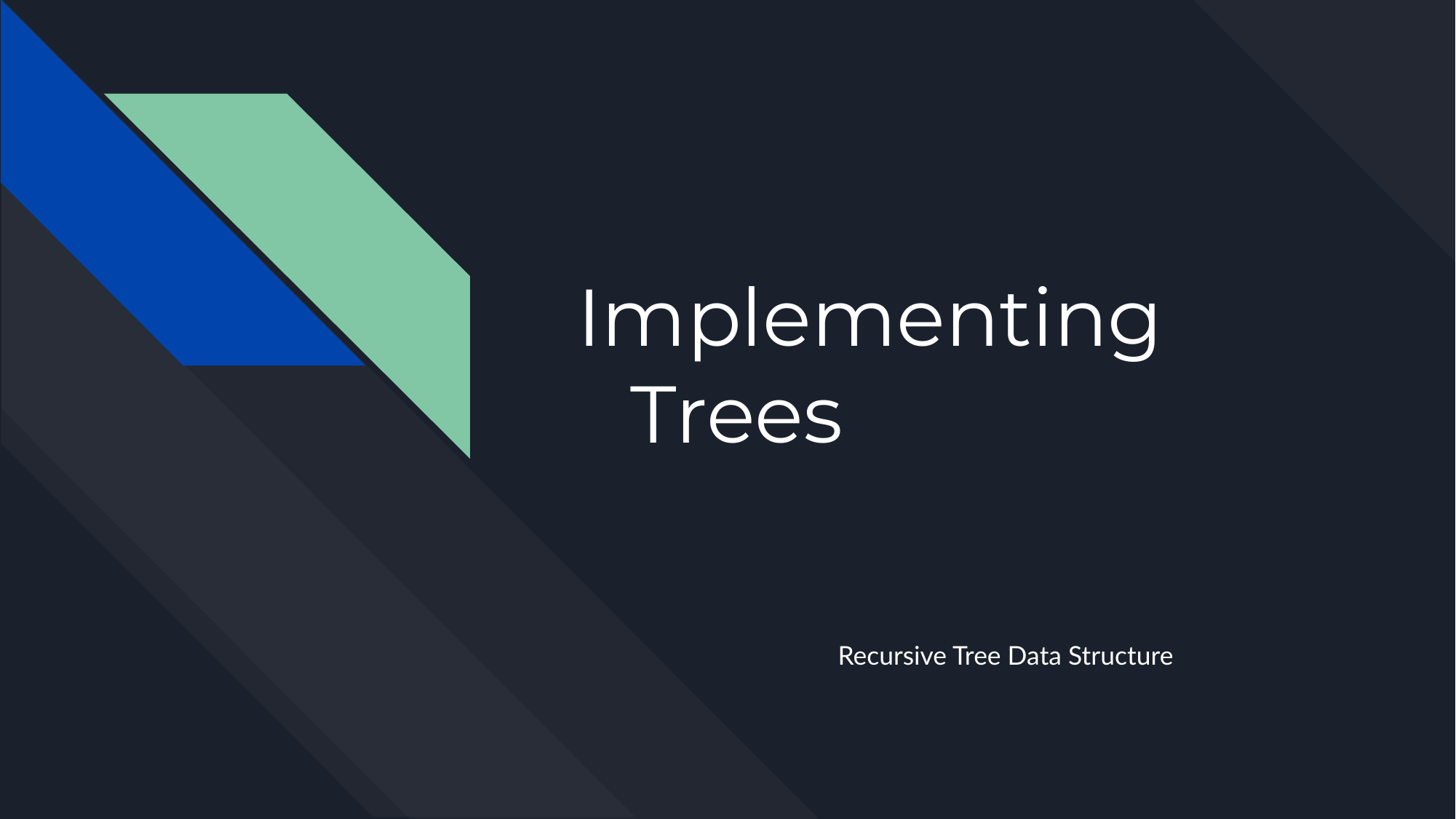

# Implementing Trees
Recursive Tree Data Structure